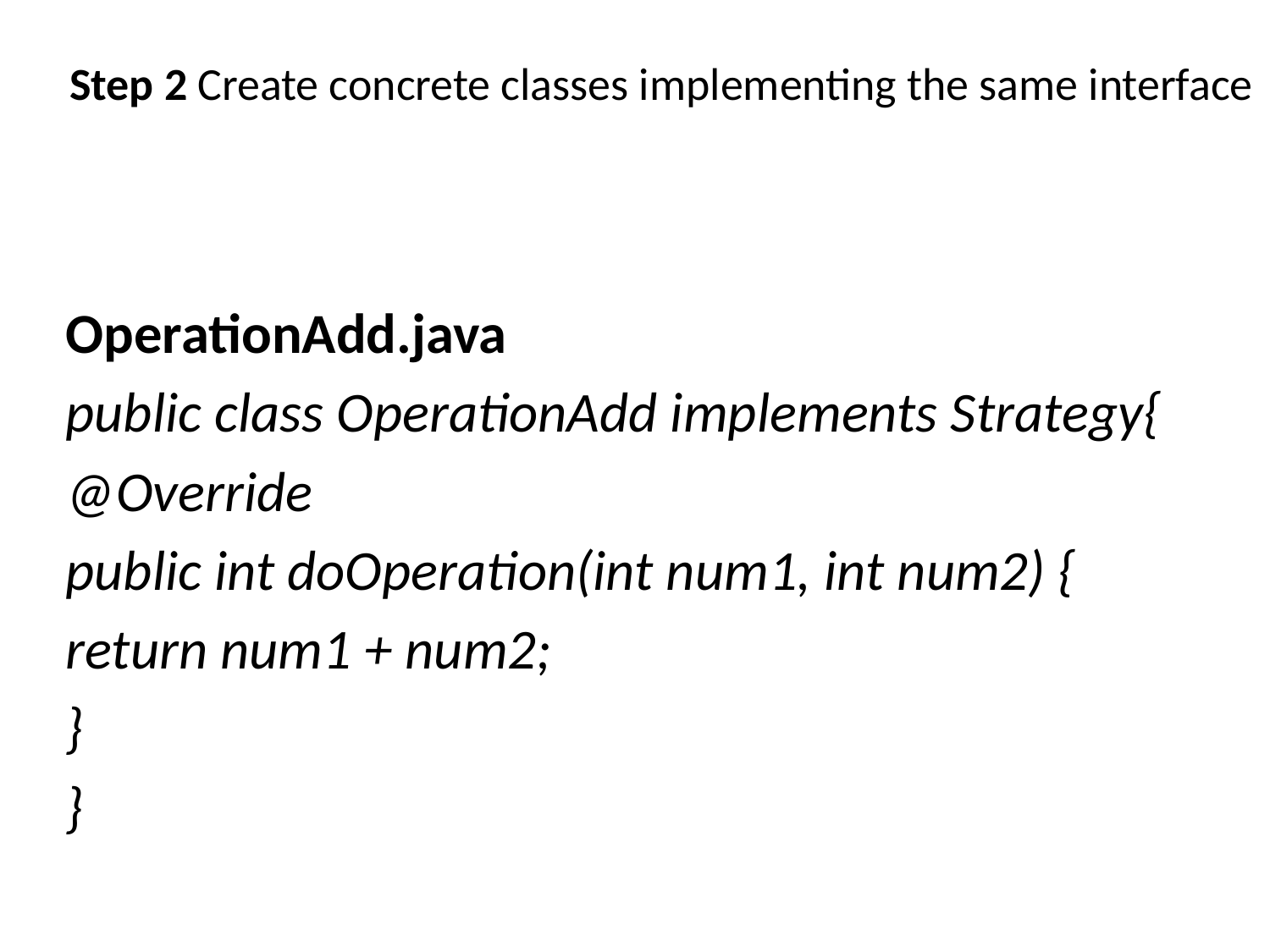

# Step 2 Create concrete classes implementing the same interface

OperationAdd.java
public class OperationAdd implements Strategy{
@Override
public int doOperation(int num1, int num2) {
return num1 + num2;
}
}